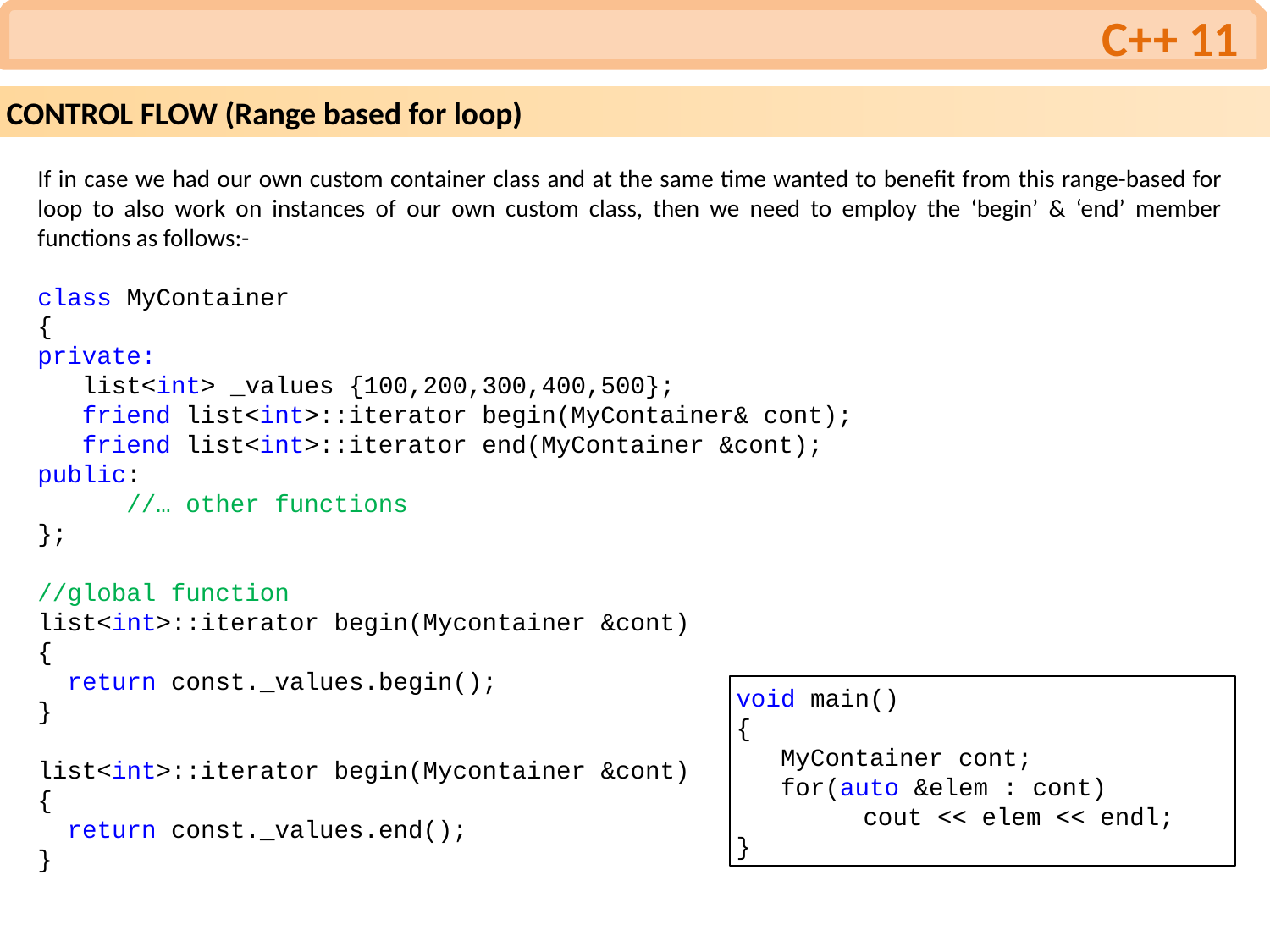

C++ 11
CONTROL FLOW (Range based for loop)
If in case we had our own custom container class and at the same time wanted to benefit from this range-based for loop to also work on instances of our own custom class, then we need to employ the ‘begin’ & ‘end’ member functions as follows:-

class MyContainer
{
private:
   list<int> _values {100,200,300,400,500};
   friend list<int>::iterator begin(MyContainer& cont);
   friend list<int>::iterator end(MyContainer &cont);
public:
      //… other functions
};

//global function
list<int>::iterator begin(Mycontainer &cont)
{
  return const._values.begin();
}

list<int>::iterator begin(Mycontainer &cont)
{
  return const._values.end();
}
void main()
{
   MyContainer cont;
   for(auto &elem : cont)
	cout << elem << endl;
}